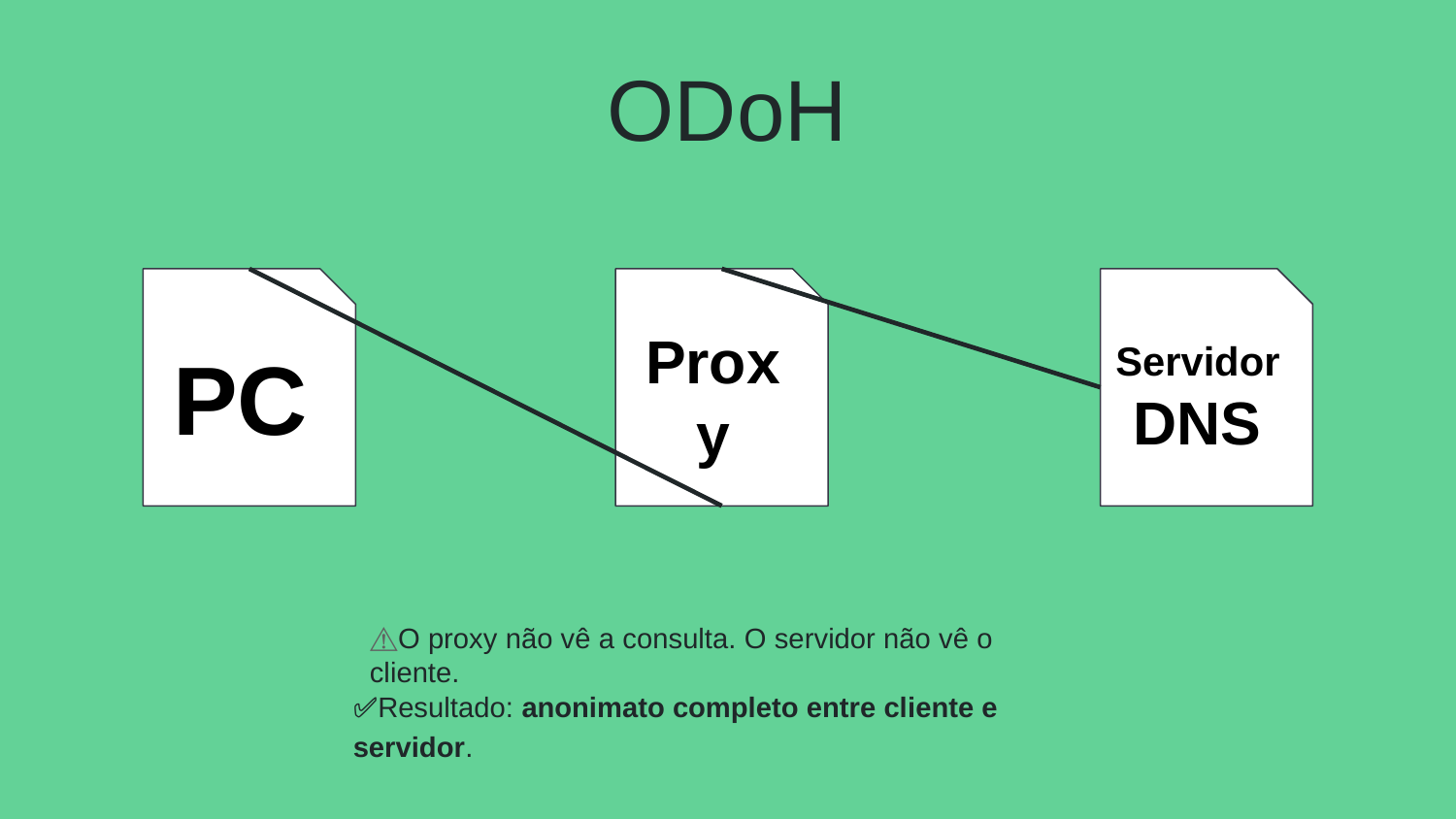

# ODoH
PC
Proxy
Servidor
DNS
⚠️O proxy não vê a consulta. O servidor não vê o cliente.
✅Resultado: anonimato completo entre cliente e servidor.